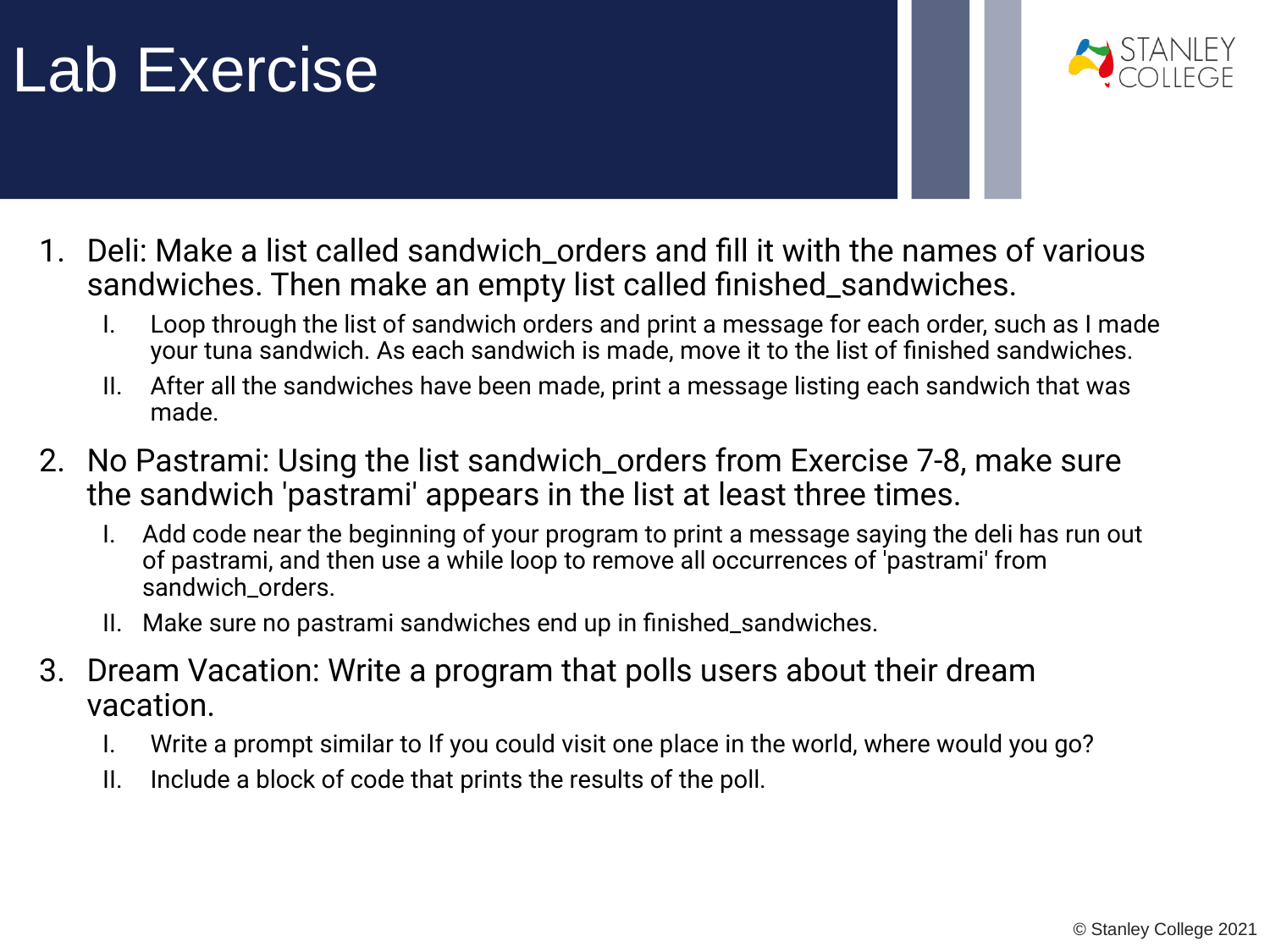

# Lab Exercise
Deli: Make a list called sandwich_orders and fill it with the names of various sandwiches. Then make an empty list called finished_sandwiches.
Loop through the list of sandwich orders and print a message for each order, such as I made your tuna sandwich. As each sandwich is made, move it to the list of finished sandwiches.
After all the sandwiches have been made, print a message listing each sandwich that was made.
No Pastrami: Using the list sandwich_orders from Exercise 7-8, make sure the sandwich 'pastrami' appears in the list at least three times.
Add code near the beginning of your program to print a message saying the deli has run out of pastrami, and then use a while loop to remove all occurrences of 'pastrami' from sandwich_orders.
Make sure no pastrami sandwiches end up in finished_sandwiches.
Dream Vacation: Write a program that polls users about their dream vacation.
Write a prompt similar to If you could visit one place in the world, where would you go?
Include a block of code that prints the results of the poll.